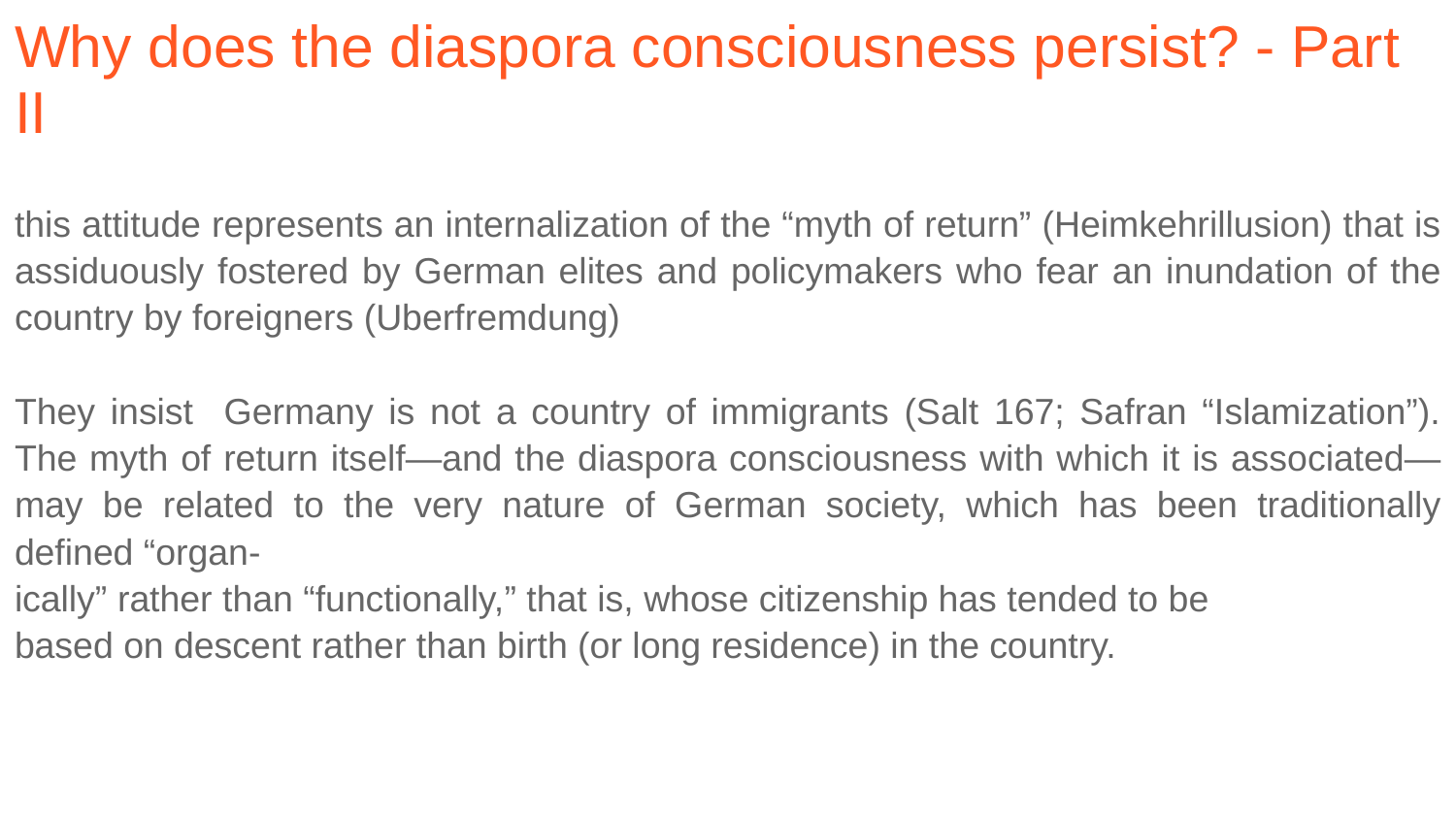

# Why does the diaspora consciousness persist? - Part II
this attitude represents an internalization of the “myth of return” (Heimkehrillusion) that is assiduously fostered by German elites and policymakers who fear an inundation of the country by foreigners (Uberfremdung)

They insist  Germany is not a country of immigrants (Salt 167; Safran “Islamization”). The myth of return itself—and the diaspora consciousness with which it is associated—may be related to the very nature of German society, which has been traditionally defined “organ-
ically” rather than “functionally,” that is, whose citizenship has tended to be
based on descent rather than birth (or long residence) in the country.